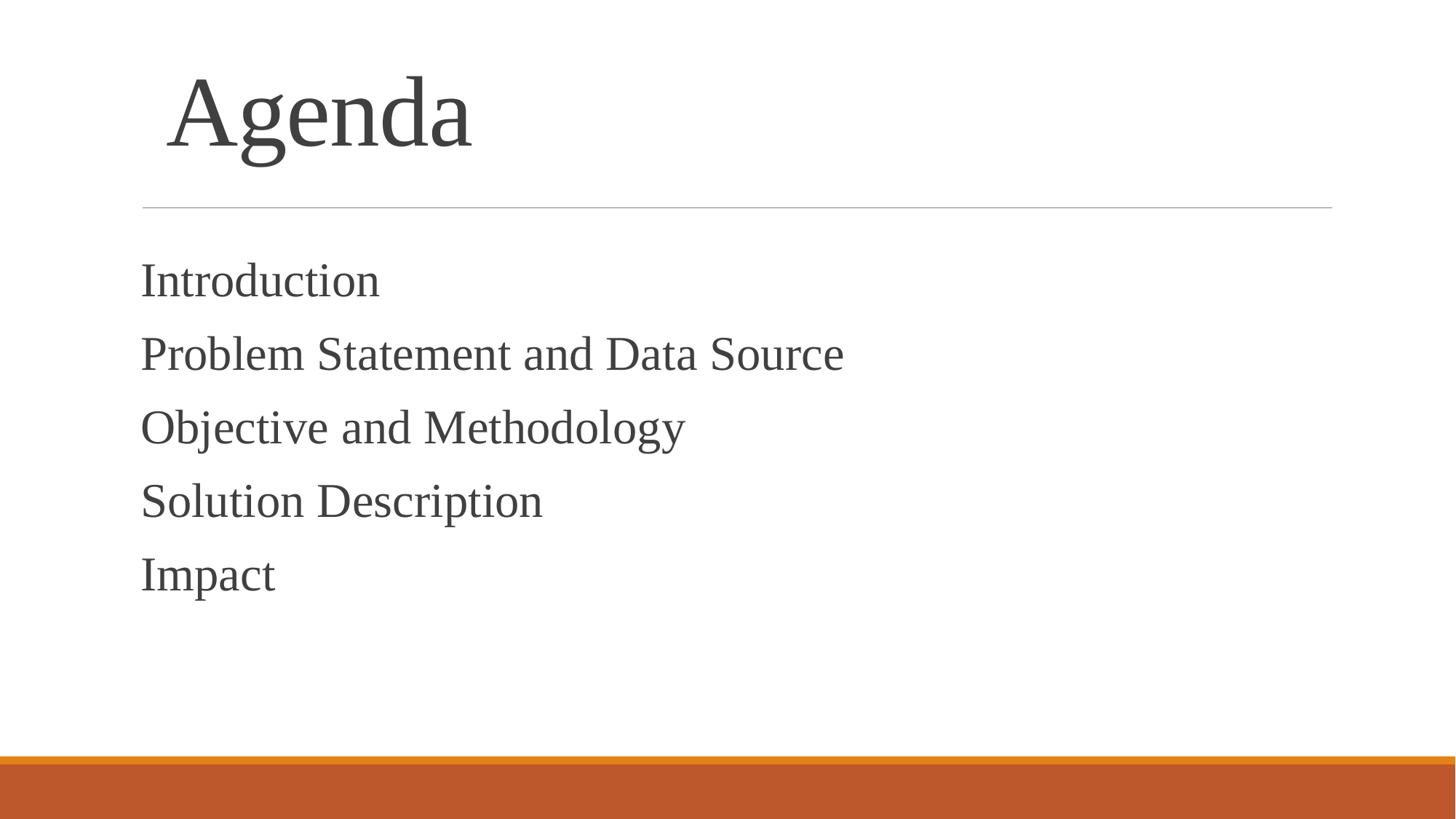

Agenda
Introduction
Problem Statement and Data Source
Objective and Methodology
Solution Description
Impact